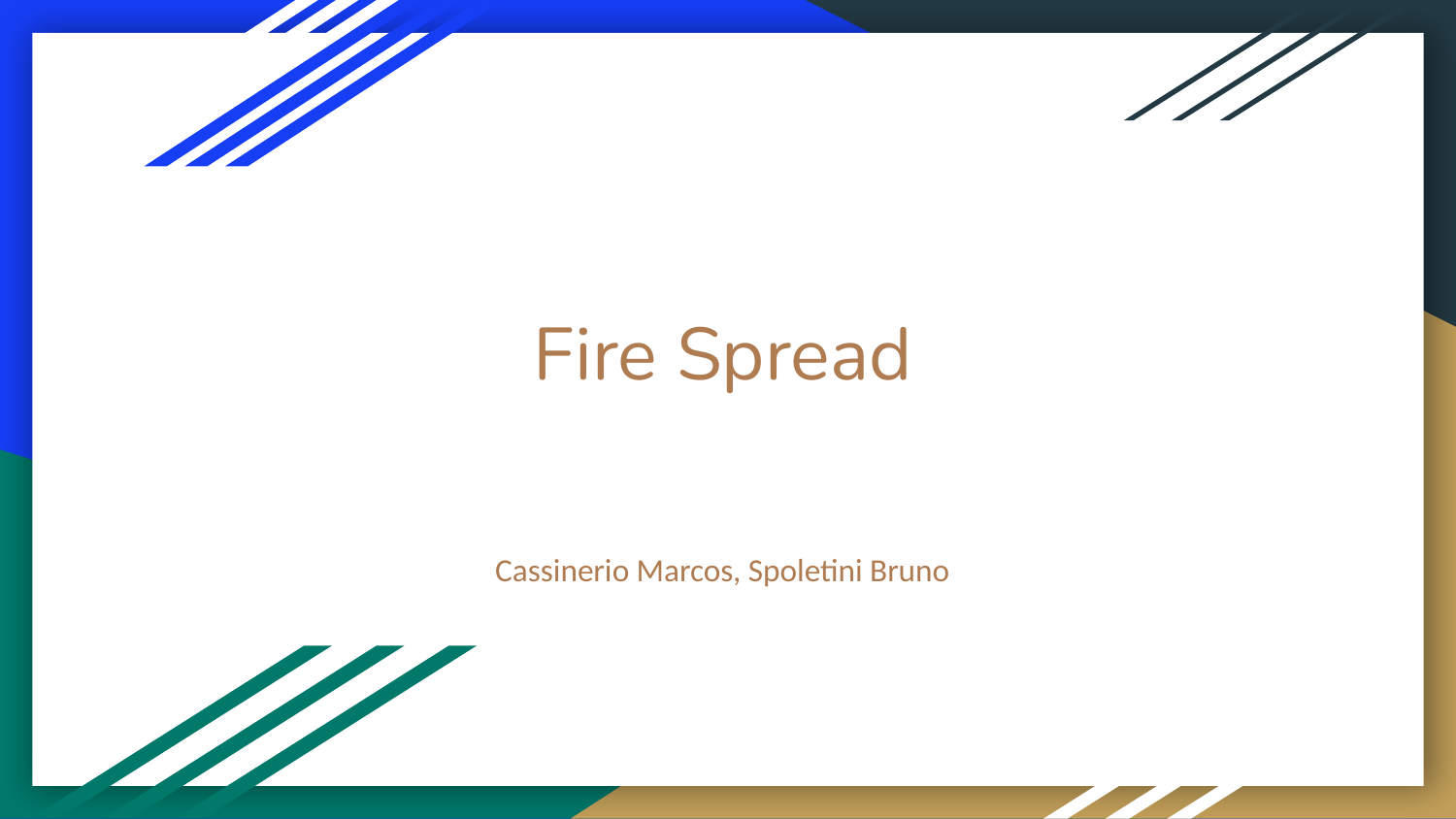

# Fire Spread
Cassinerio Marcos, Spoletini Bruno